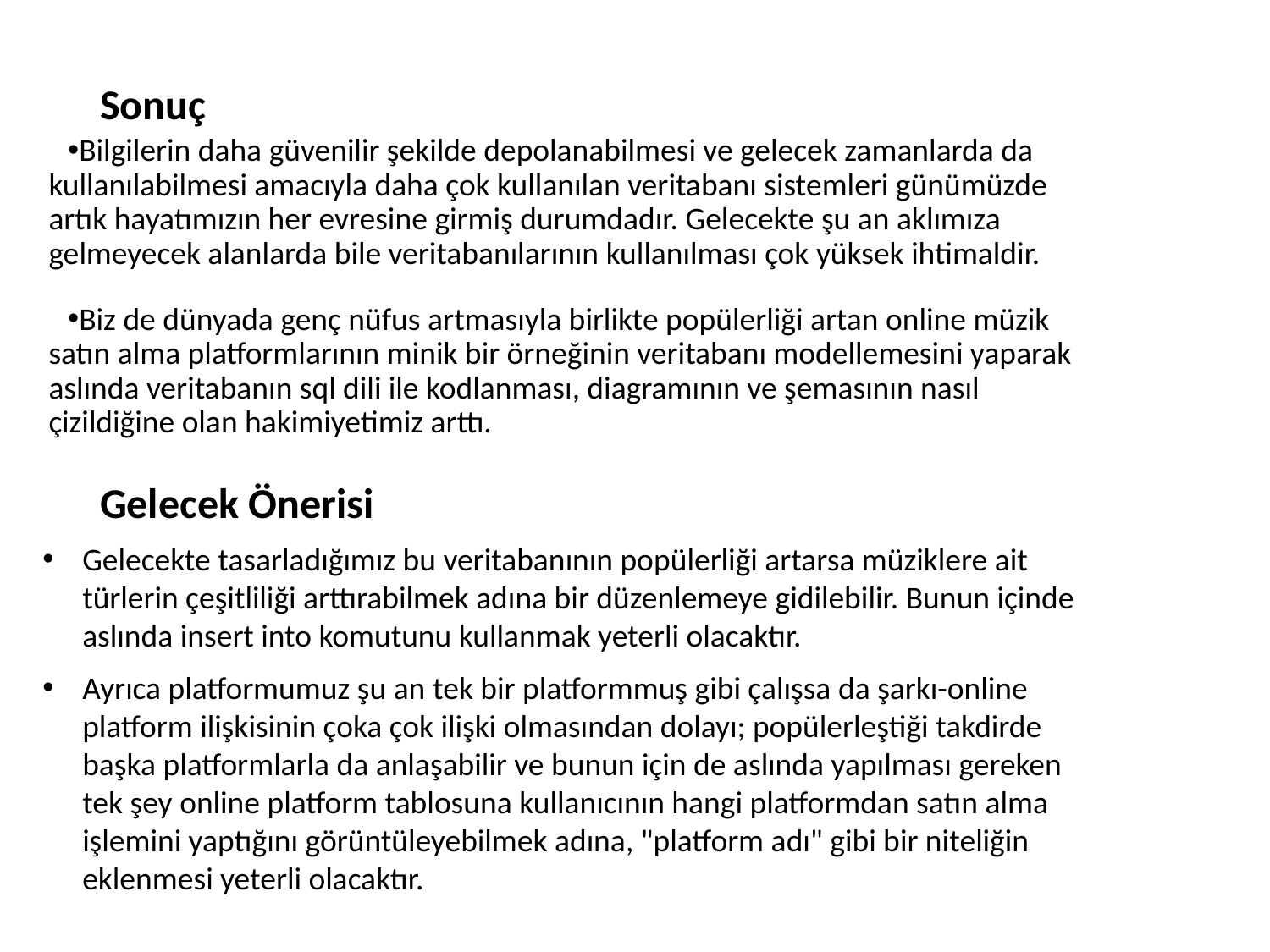

# Sonuç
Bilgilerin daha güvenilir şekilde depolanabilmesi ve gelecek zamanlarda da kullanılabilmesi amacıyla daha çok kullanılan veritabanı sistemleri günümüzde artık hayatımızın her evresine girmiş durumdadır. Gelecekte şu an aklımıza gelmeyecek alanlarda bile veritabanılarının kullanılması çok yüksek ihtimaldir.
Biz de dünyada genç nüfus artmasıyla birlikte popülerliği artan online müzik satın alma platformlarının minik bir örneğinin veritabanı modellemesini yaparak aslında veritabanın sql dili ile kodlanması, diagramının ve şemasının nasıl çizildiğine olan hakimiyetimiz arttı.

Gelecek Önerisi
Gelecekte tasarladığımız bu veritabanının popülerliği artarsa müziklere ait türlerin çeşitliliği arttırabilmek adına bir düzenlemeye gidilebilir. Bunun içinde aslında insert into komutunu kullanmak yeterli olacaktır.
Ayrıca platformumuz şu an tek bir platformmuş gibi çalışsa da şarkı-online platform ilişkisinin çoka çok ilişki olmasından dolayı; popülerleştiği takdirde başka platformlarla da anlaşabilir ve bunun için de aslında yapılması gereken tek şey online platform tablosuna kullanıcının hangi platformdan satın alma işlemini yaptığını görüntüleyebilmek adına, "platform adı" gibi bir niteliğin eklenmesi yeterli olacaktır.